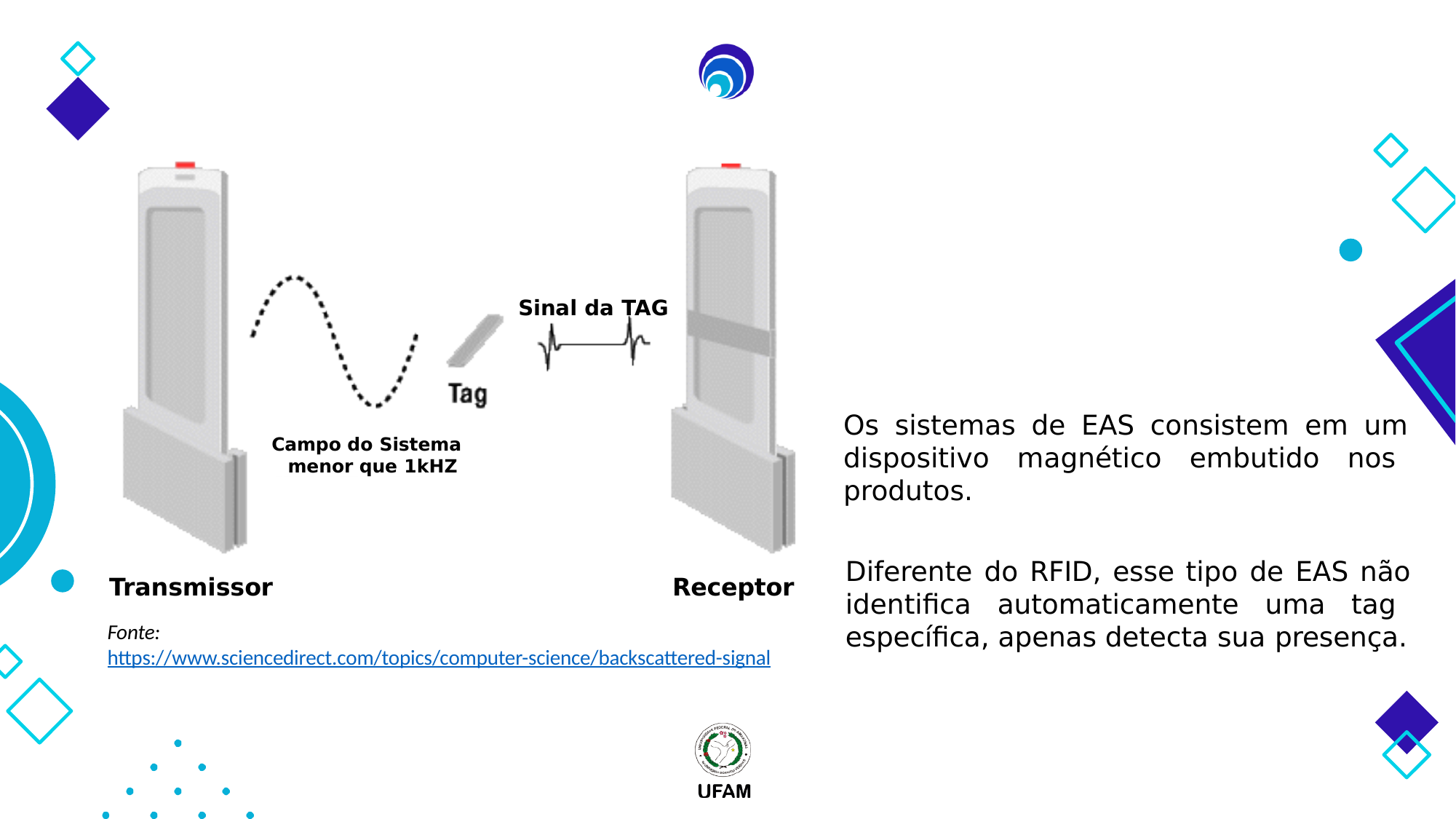

Sinal da TAG

Campo do Sistema  menor que 1kHZ
# Os sistemas de EAS consistem em um  dispositivo magnético embutido nos  produtos.
Diferente do RFID, esse tipo de EAS não  identifica automaticamente uma tag  específica, apenas detecta sua presença.

Transmissor	Receptor
Fonte: https://www.sciencedirect.com/topics/computer-science/backscattered-signal